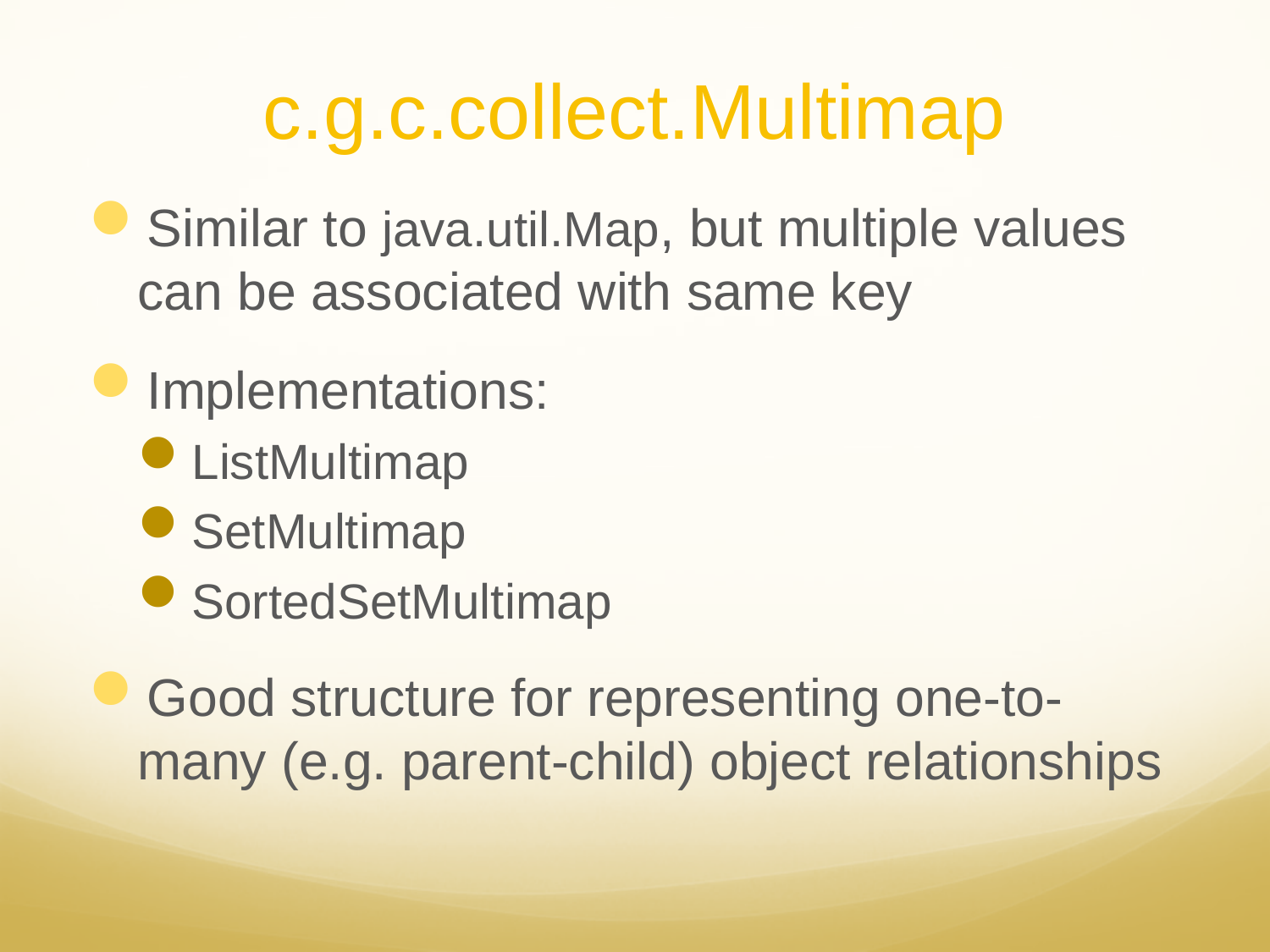

# c.g.c.collect.Multimap
Similar to java.util.Map, but multiple values can be associated with same key
Implementations:
ListMultimap
SetMultimap
SortedSetMultimap
Good structure for representing one-to-many (e.g. parent-child) object relationships